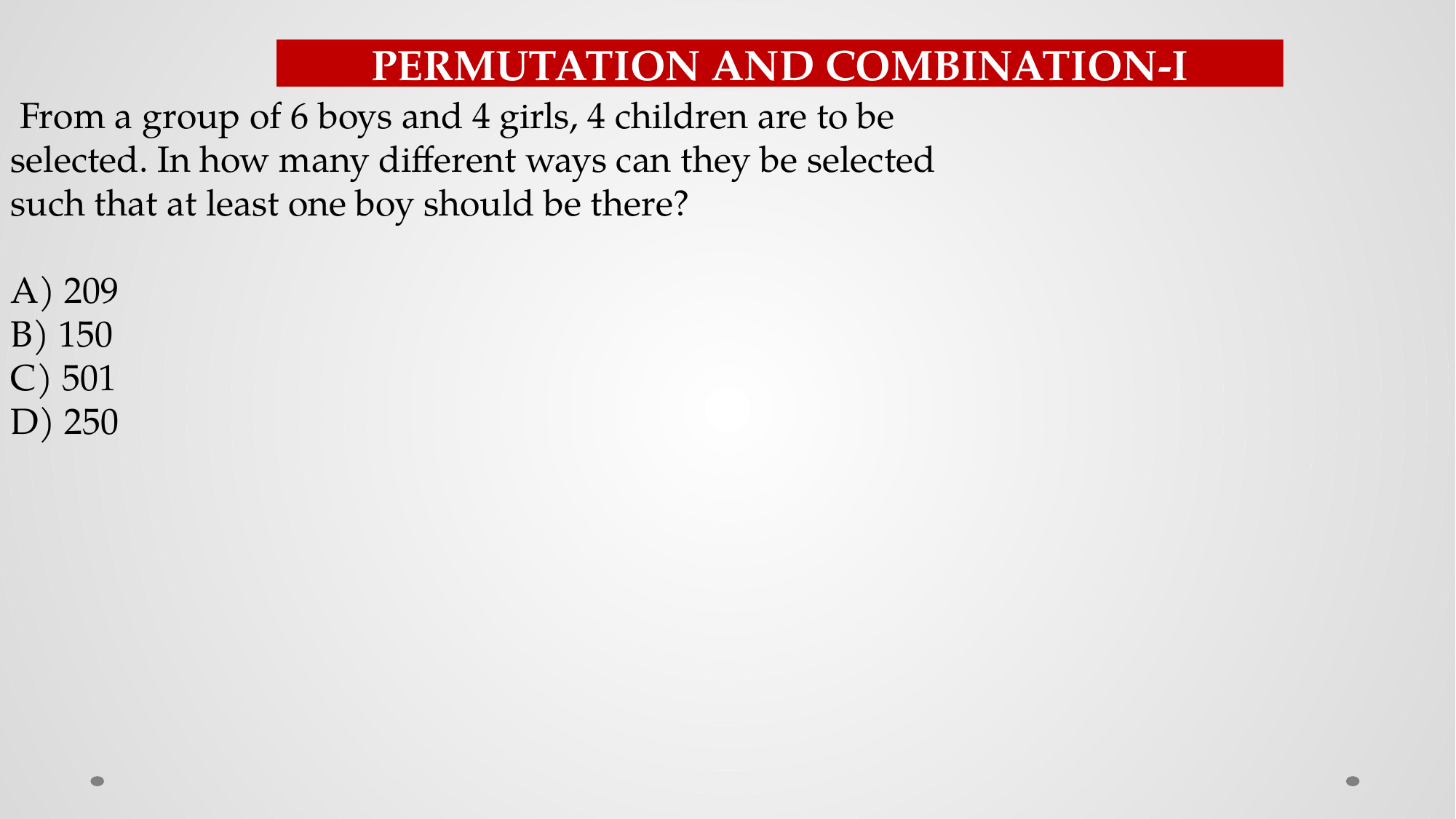

PERMUTATION AND COMBINATION-I
 From a group of 6 boys and 4 girls, 4 children are to be
selected. In how many different ways can they be selected
such that at least one boy should be there?

A) 209
B) 150
C) 501
D) 250